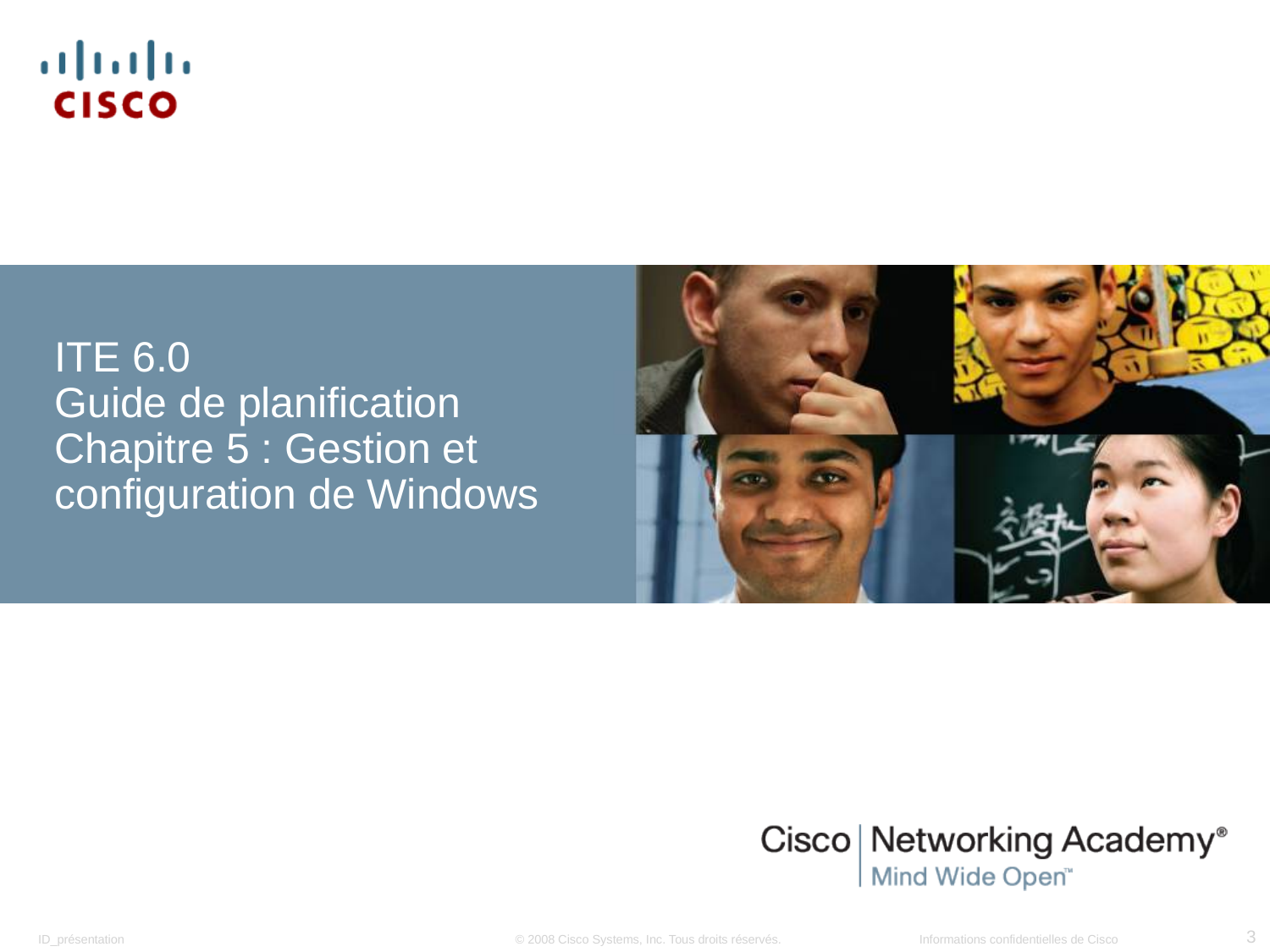

ITE 6.0
Guide de planification
Chapitre 5 : Gestion et configuration de Windows